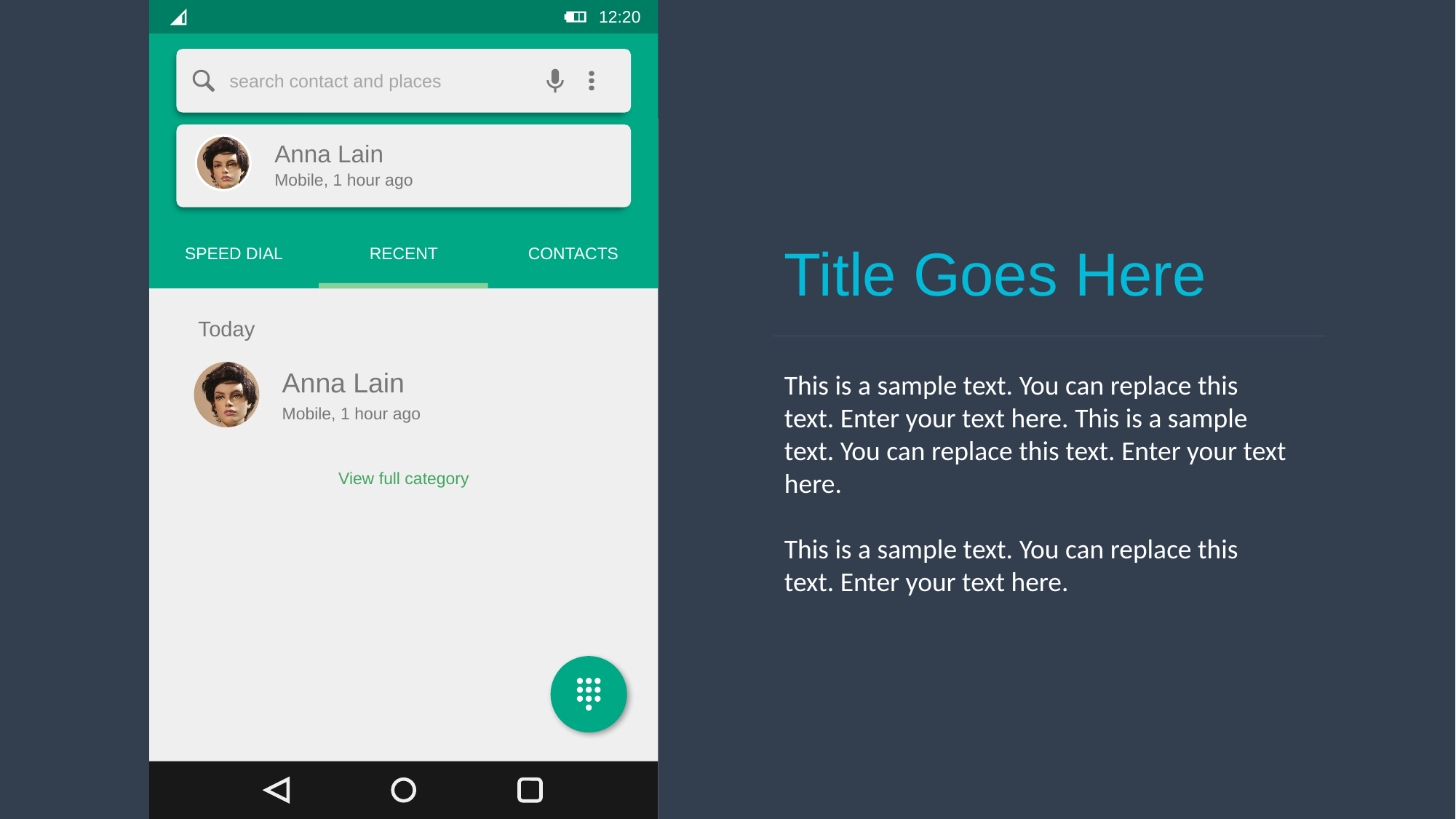

12:20

search contact and places

Anna Lain

Mobile, 1 hour ago
Title Goes Here
Speed dial
Recent
Contacts

Today
Anna Lain
Mobile, 1 hour ago

View full category
This is a sample text. You can replace this text. Enter your text here. This is a sample text. You can replace this text. Enter your text here.

This is a sample text. You can replace this text. Enter your text here.